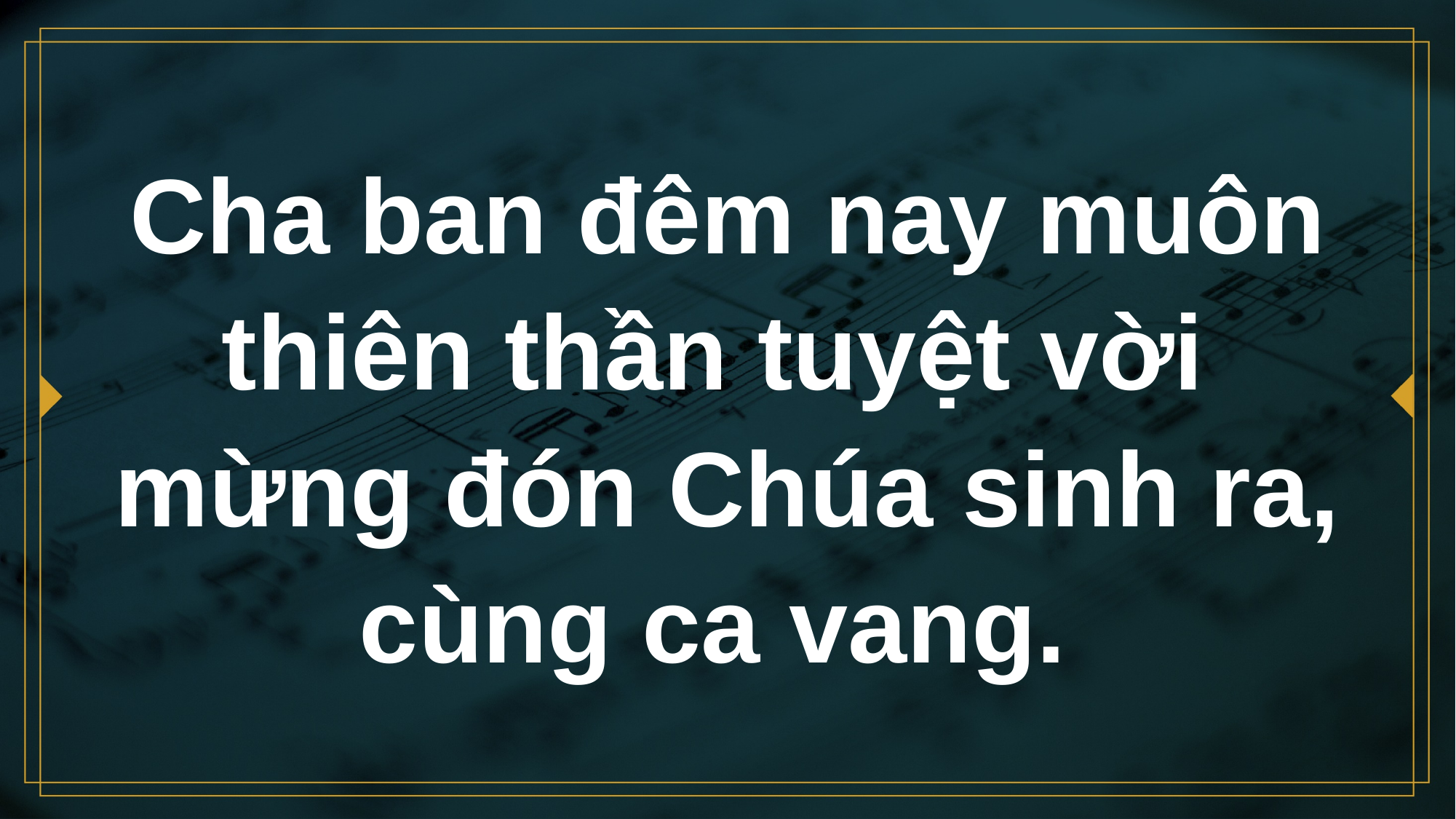

# Cha ban đêm nay muôn thiên thần tuyệt vời mừng đón Chúa sinh ra, cùng ca vang.